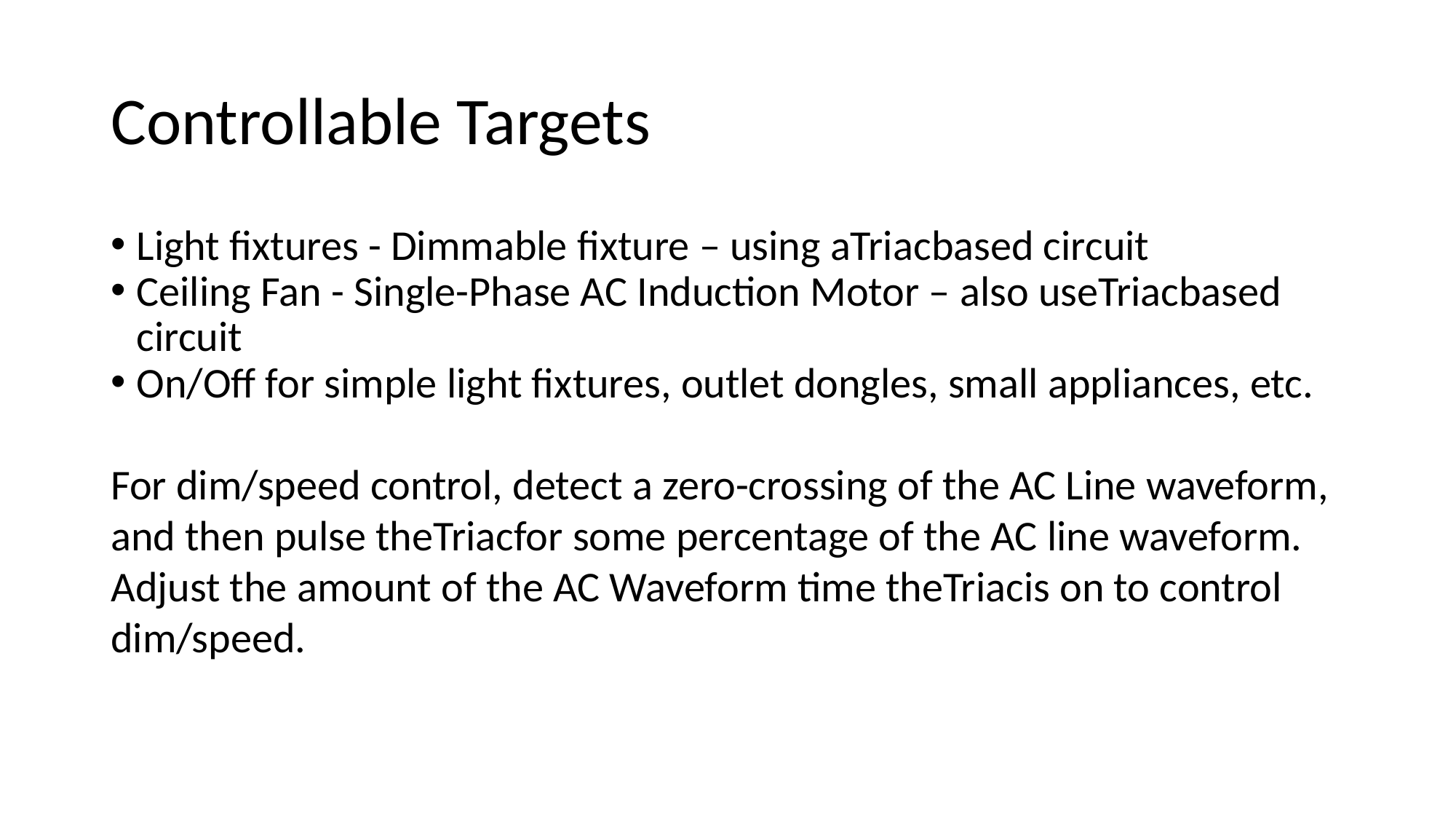

Controllable Targets
Light fixtures - Dimmable fixture – using aTriacbased circuit
Ceiling Fan - Single-Phase AC Induction Motor – also useTriacbased circuit
On/Off for simple light fixtures, outlet dongles, small appliances, etc.

For dim/speed control, detect a zero-crossing of the AC Line waveform, and then pulse theTriacfor some percentage of the AC line waveform. Adjust the amount of the AC Waveform time theTriacis on to control dim/speed.